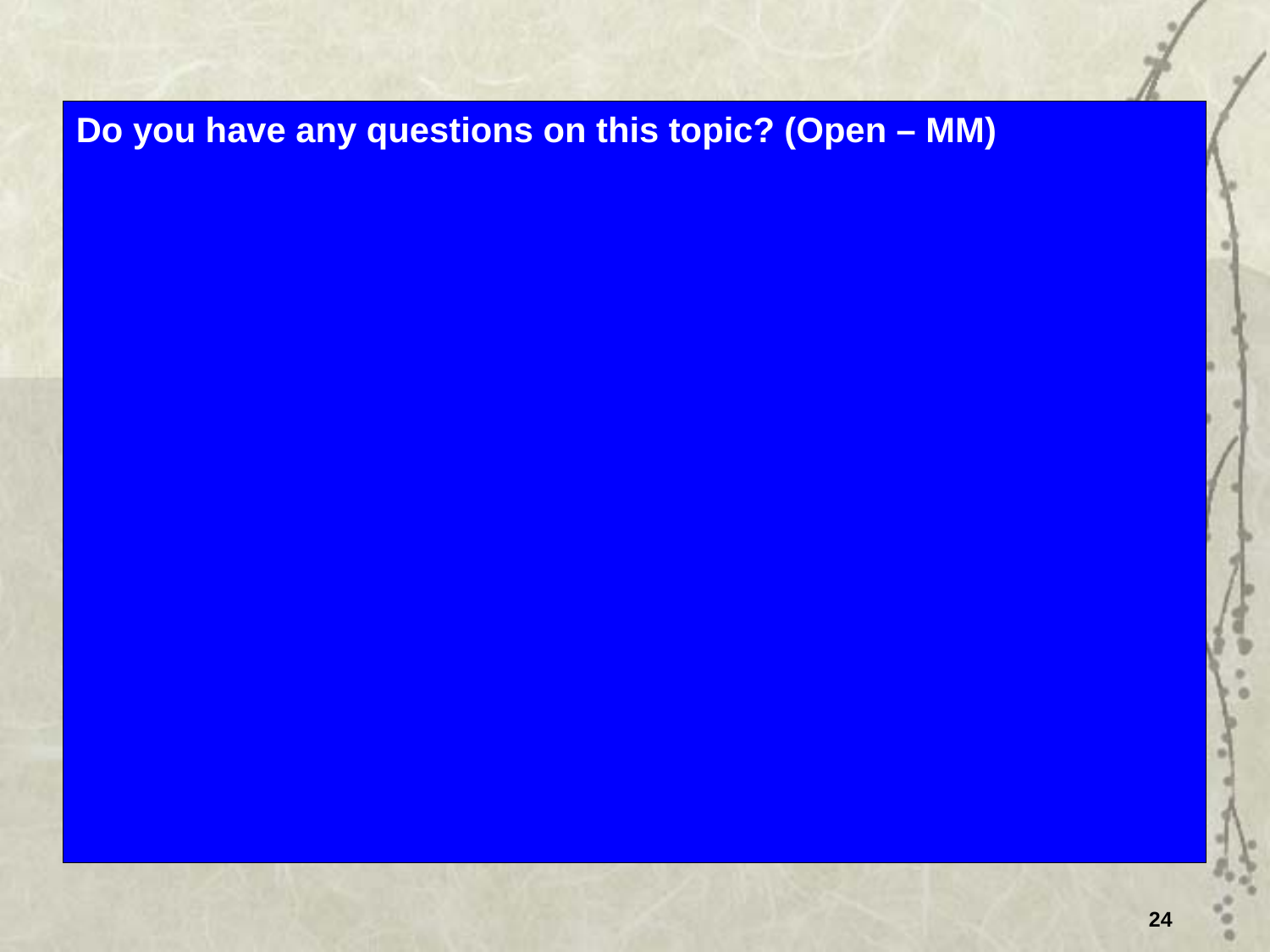

Do you have any questions on this topic? (Open – MM)
24